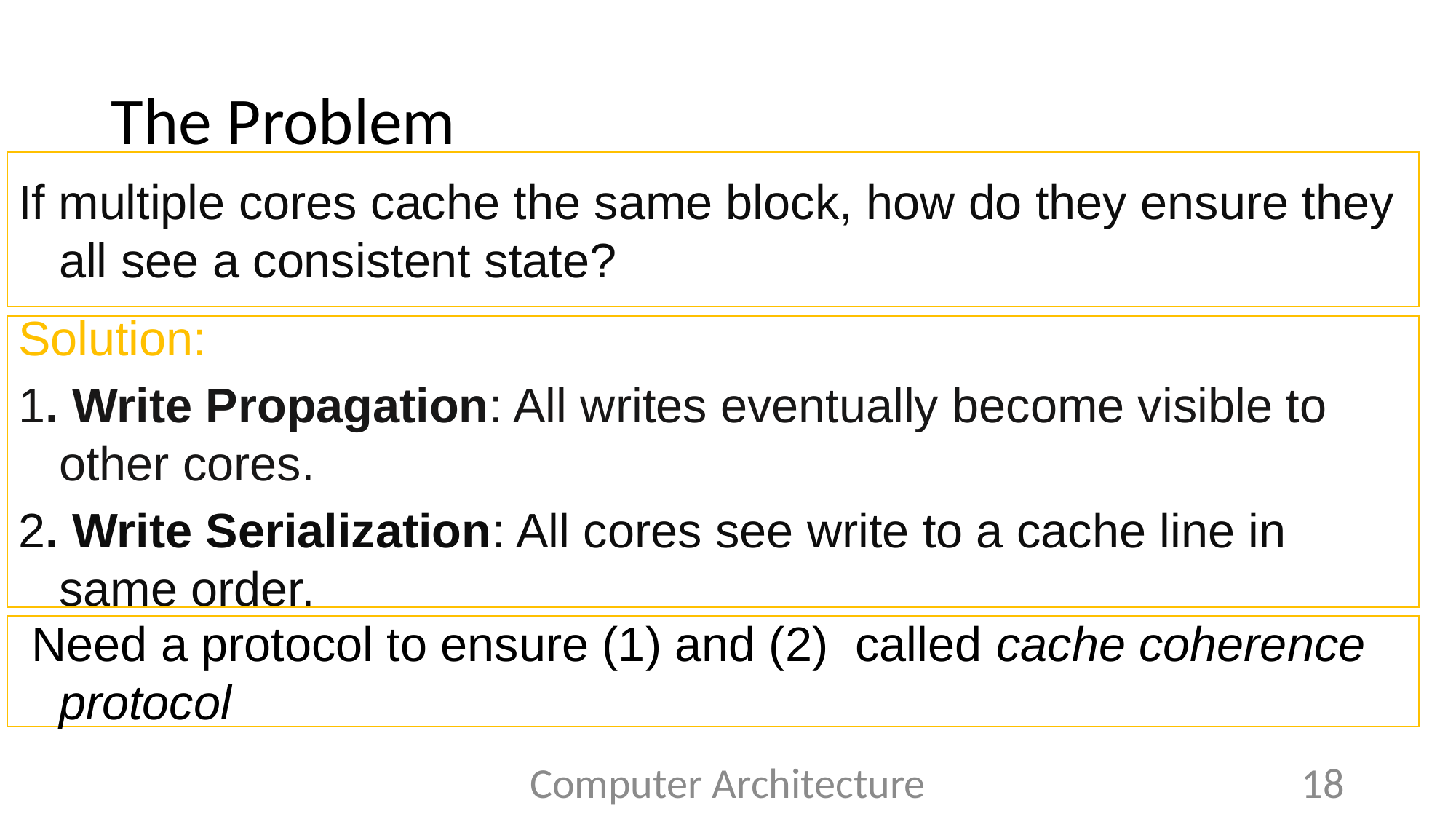

# The Problem
If multiple cores cache the same block, how do they ensure they all see a consistent state?
Solution:
1. Write Propagation: All writes eventually become visible to other cores.
2. Write Serialization: All cores see write to a cache line in same order.
 Need a protocol to ensure (1) and (2)  called cache coherence protocol
Computer Architecture
18